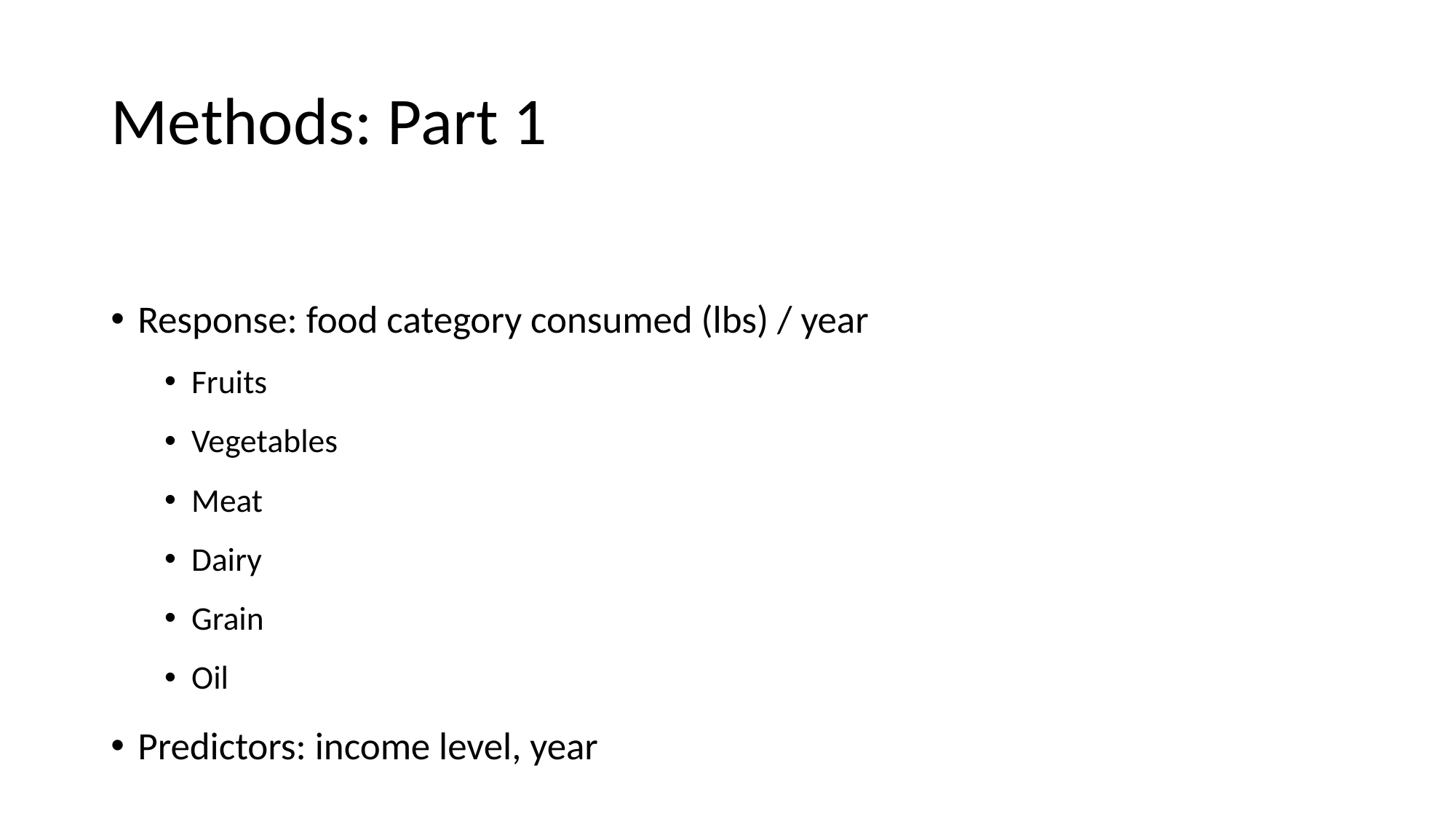

# Methods: Part 1

Response: food category consumed (lbs) / year
Fruits
Vegetables
Meat
Dairy
Grain
Oil
Predictors: income level, year